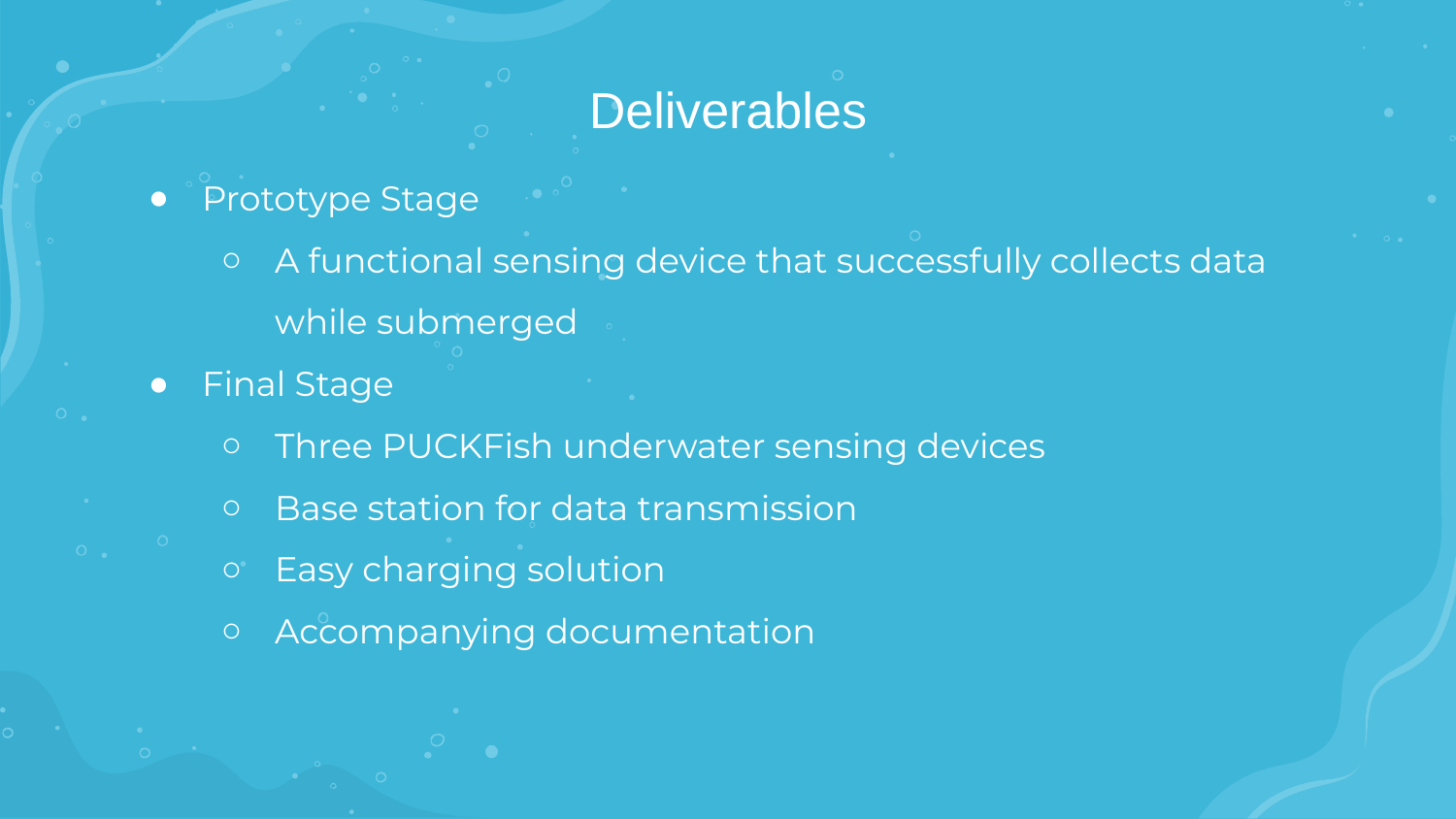

# Deliverables
Prototype Stage
A functional sensing device that successfully collects data while submerged
Final Stage
Three PUCKFish underwater sensing devices
Base station for data transmission
Easy charging solution
Accompanying documentation